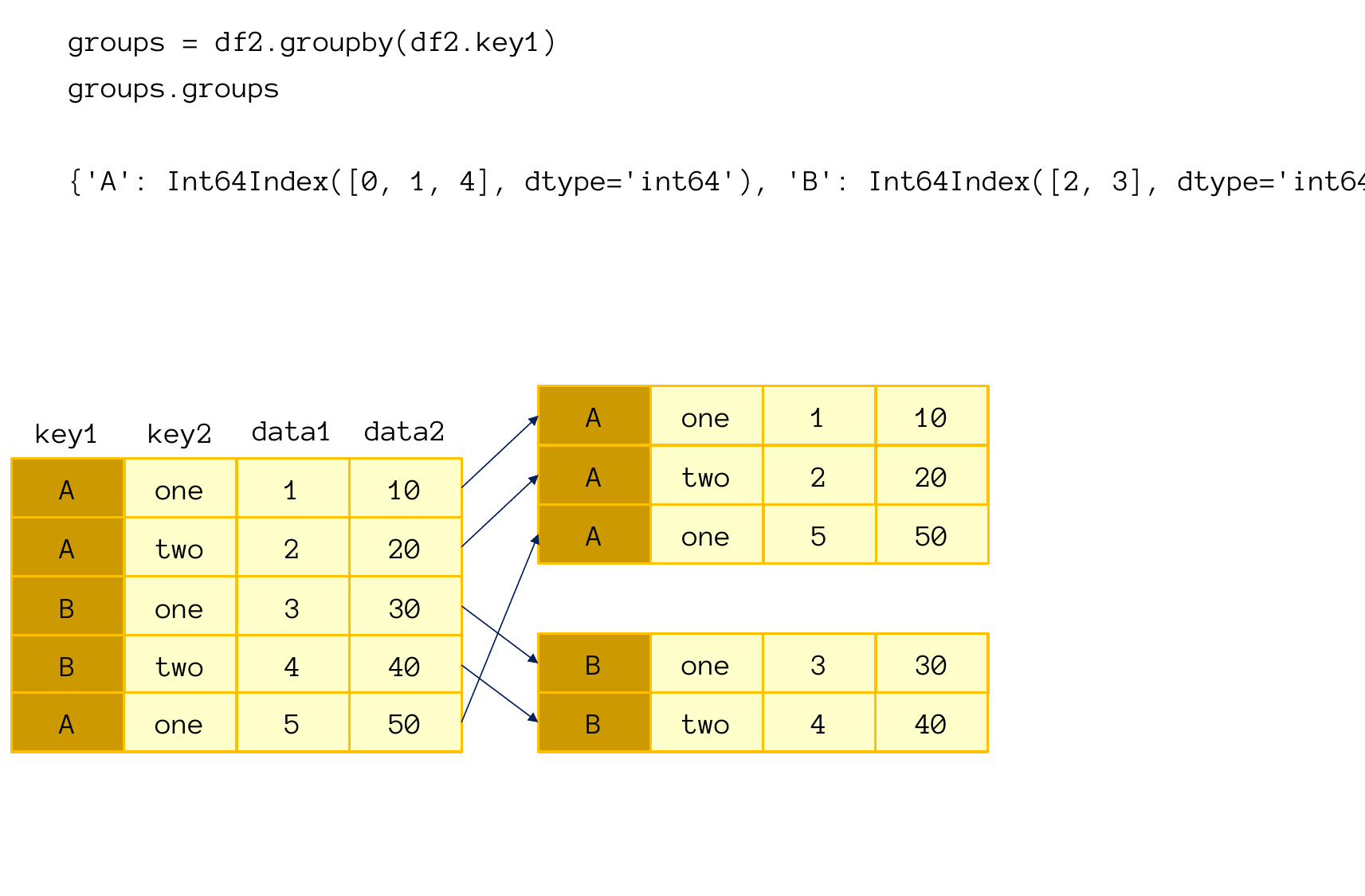

groups = df2.groupby(df2.key1)
groups.groups

{'A': Int64Index([0, 1, 4], dtype='int64'), 'B': Int64Index([2, 3], dtype='int64')}
A
one
1
10

data1
data2
key1
key2
A
two
2
20
0
A
one
1
10
A
one
5
50
1
A
two
2
20
2
B
one
3
30
B
one
3
30
3
B
two
4
40
4
A
one
5
50
B
two
4
40